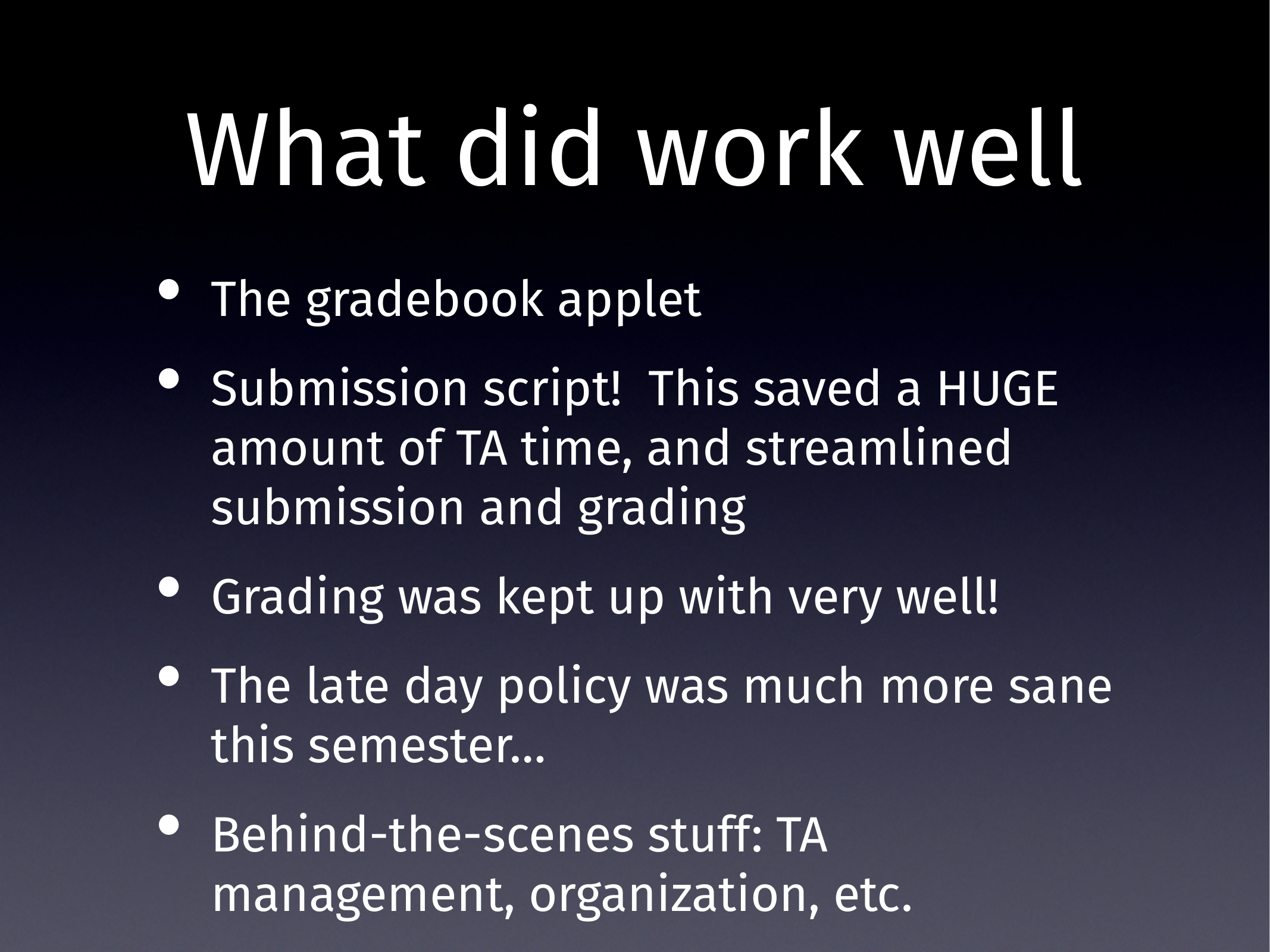

# What did work well

The gradebook applet
Submission script!  This saved a HUGE amount of TA time, and streamlined submission and grading
Grading was kept up with very well!
The late day policy was much more sane this semester…
Behind-the-scenes stuff: TA management, organization, etc.